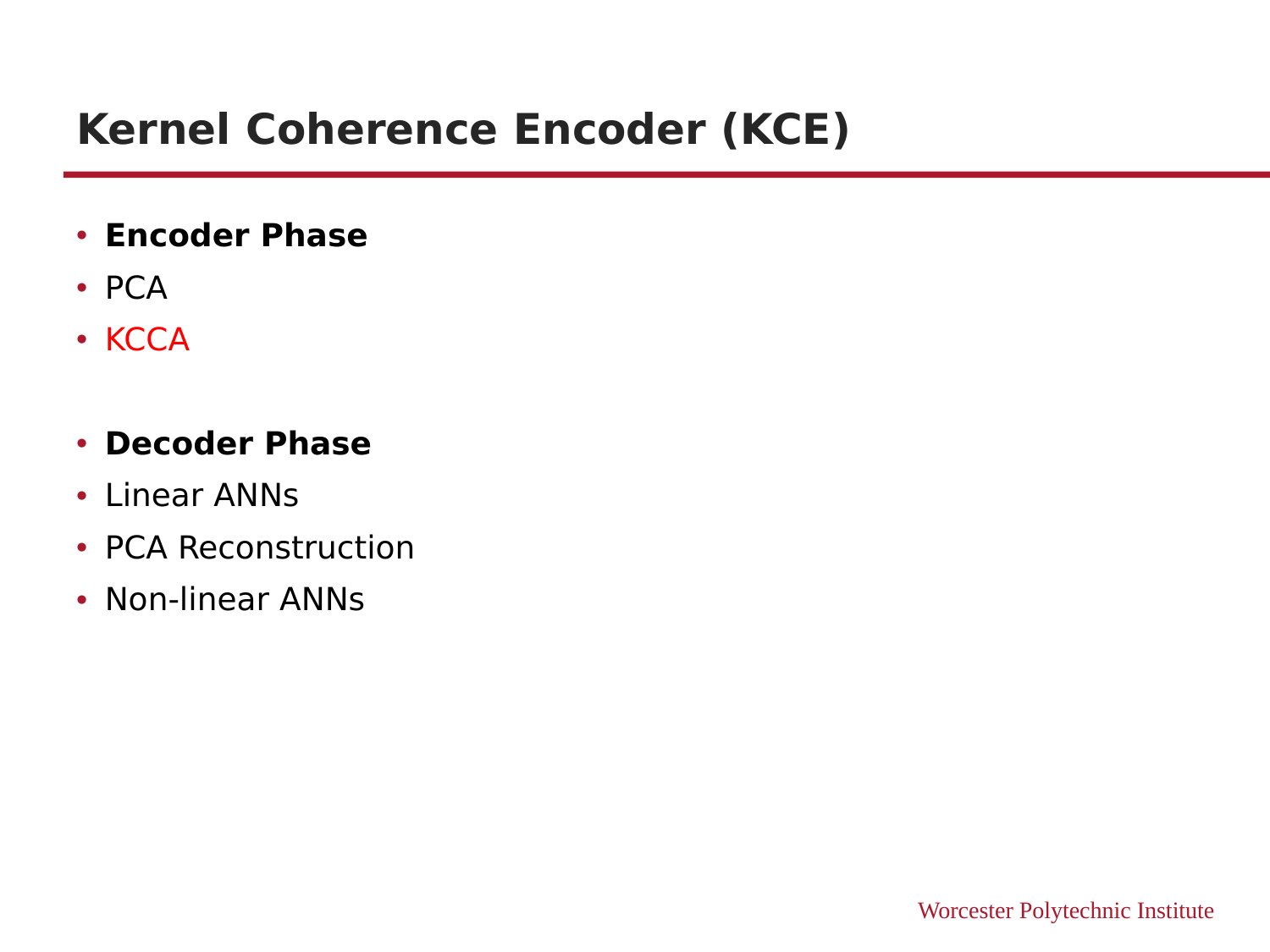

# Kernel Coherence Encoder (KCE)
Encoder Phase
PCA
KCCA

Decoder Phase
Linear ANNs
PCA Reconstruction
Non-linear ANNs